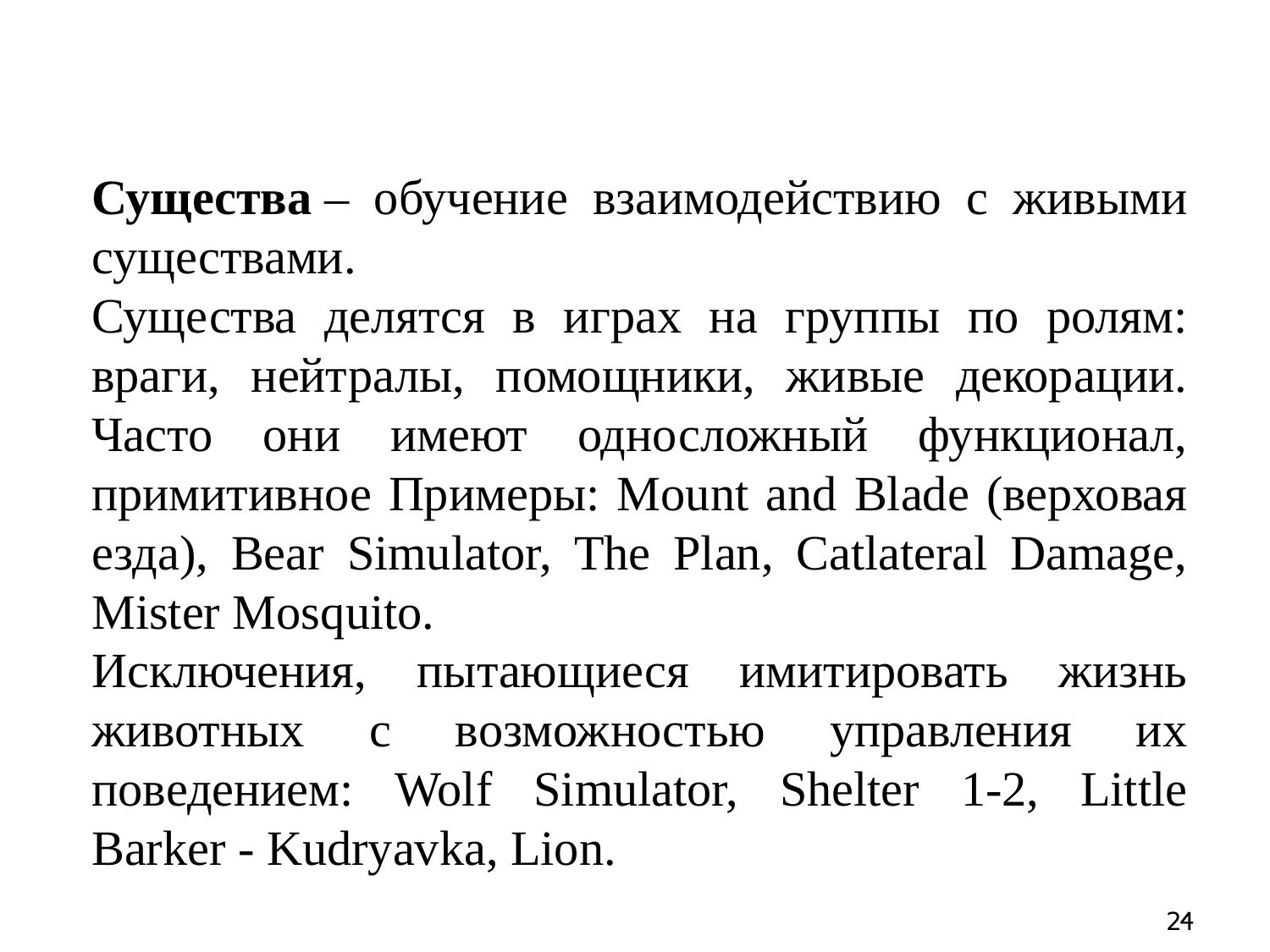

Существа – обучение взаимодействию с живыми существами.
Существа делятся в играх на группы по ролям: враги, нейтралы, помощники, живые декорации. Часто они имеют односложный функционал, примитивное Примеры: Mount and Blade (верховая езда), Bear Simulator, The Plan, Catlateral Damage, Mister Mosquito.
Исключения, пытающиеся имитировать жизнь животных с возможностью управления их поведением: Wolf Simulator, Shelter 1-2, Little Barker - Kudryavka, Lion.
24